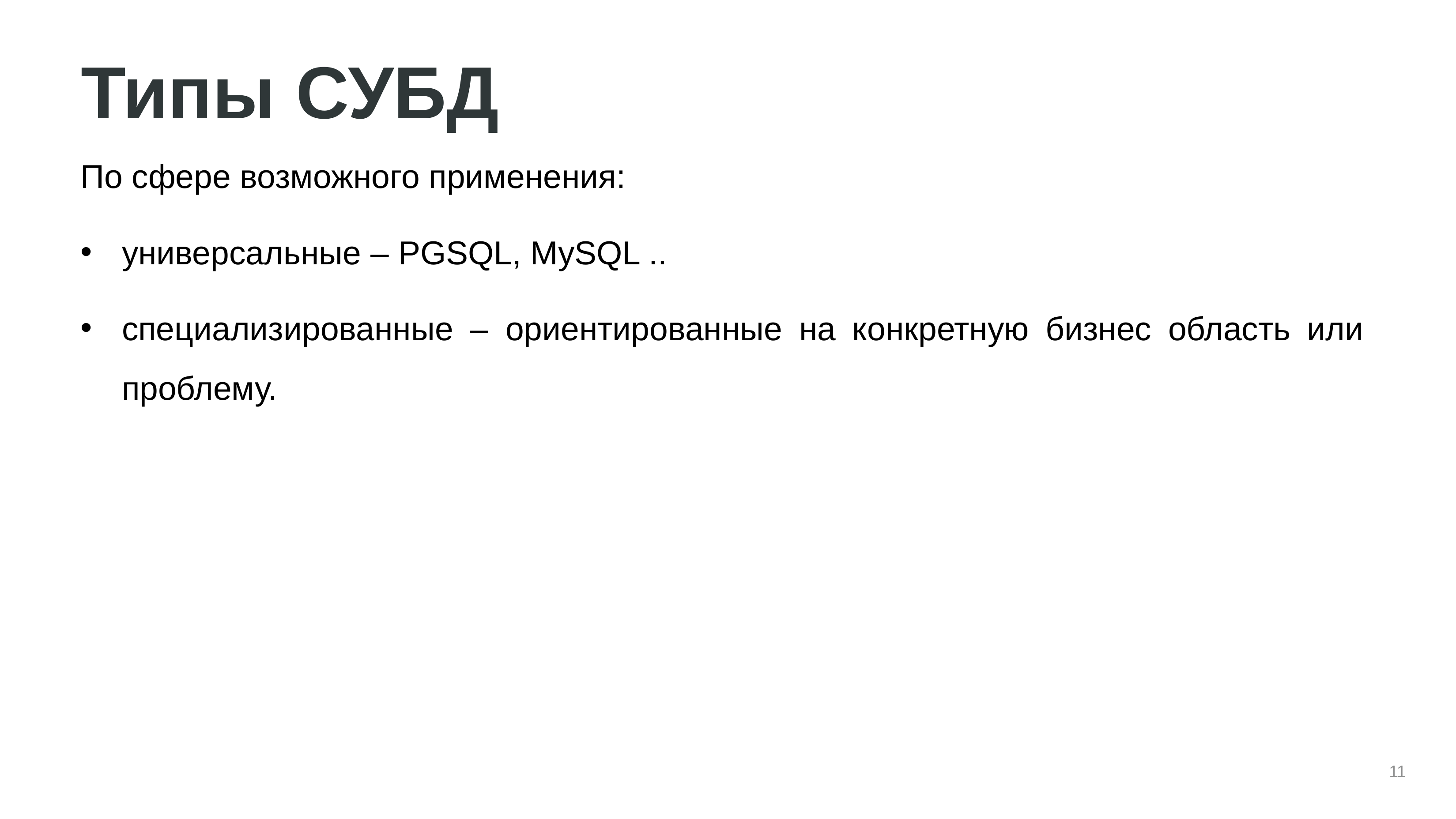

# Типы СУБД
По сфере возможного применения:
универсальные – PGSQL, MySQL ..
специализированные – ориентированные на конкретную бизнес область или проблему.
11